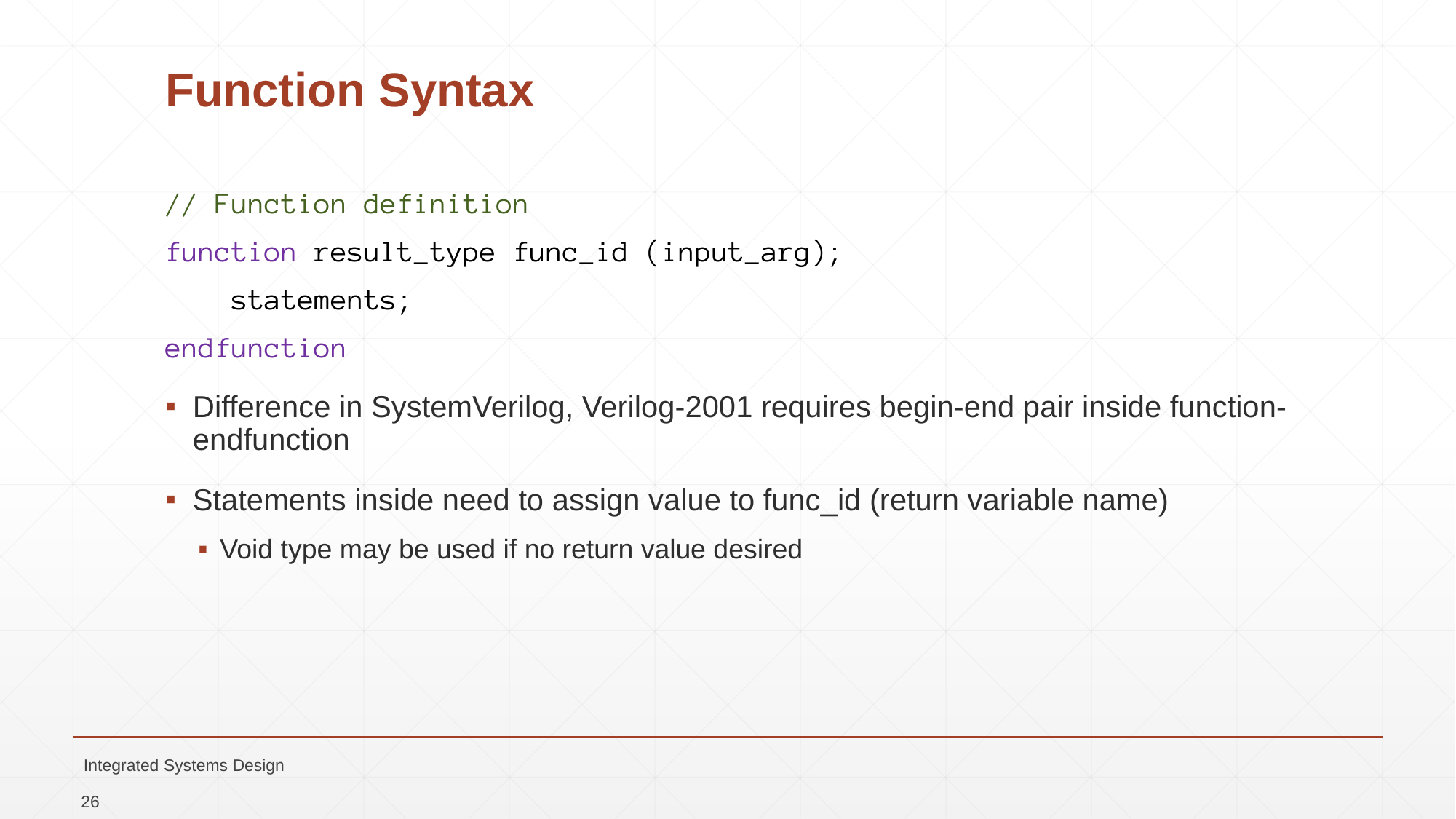

# Function Syntax
// Function definition
function result_type func_id (input_arg);
    statements;
endfunction
Difference in SystemVerilog, Verilog-2001 requires begin-end pair inside function-endfunction
Statements inside need to assign value to func_id (return variable name)
Void type may be used if no return value desired
Integrated Systems Design
26